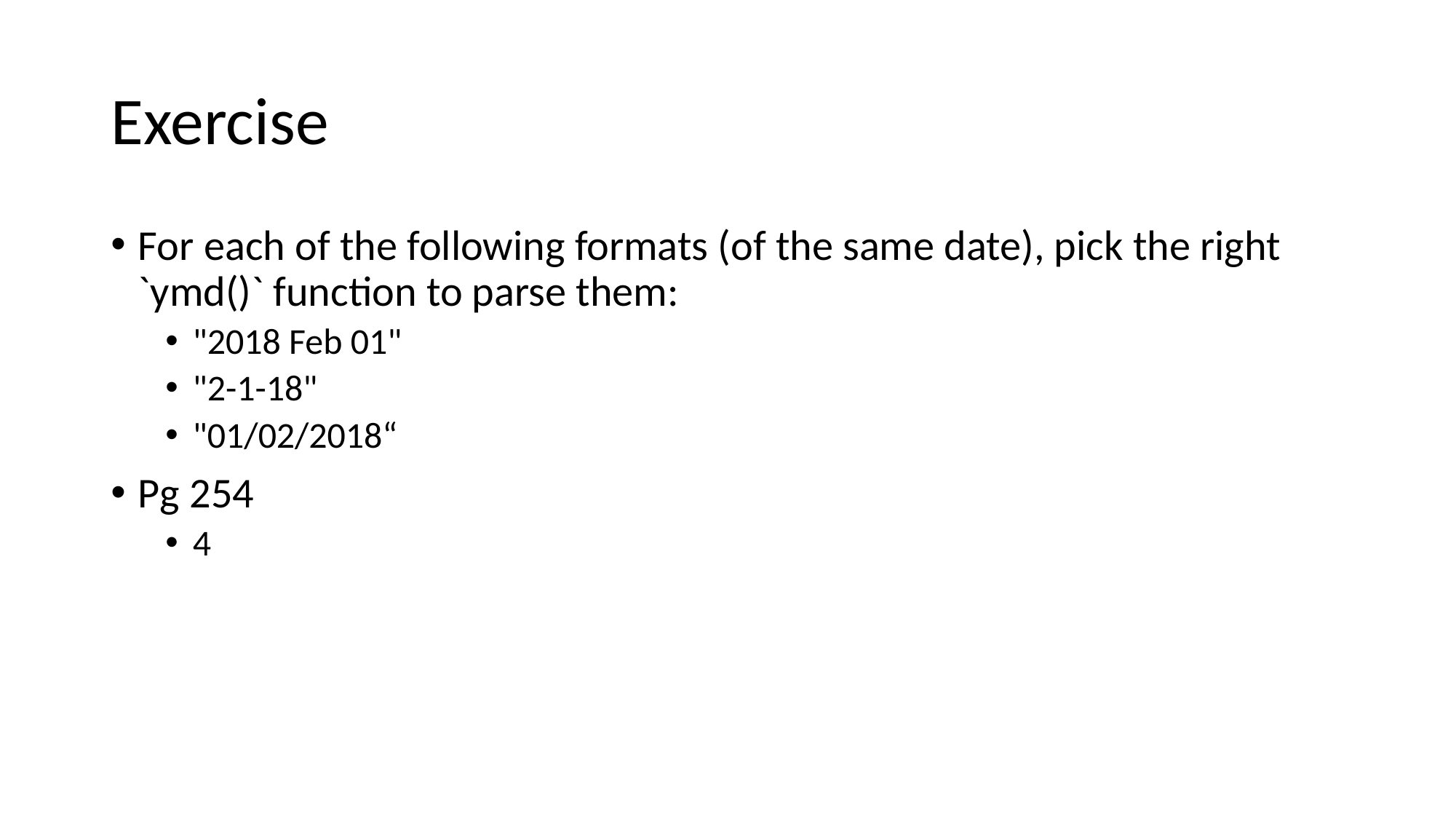

# Exercise
For each of the following formats (of the same date), pick the right `ymd()` function to parse them:
"2018 Feb 01"
"2-1-18"
"01/02/2018“
Pg 254
4